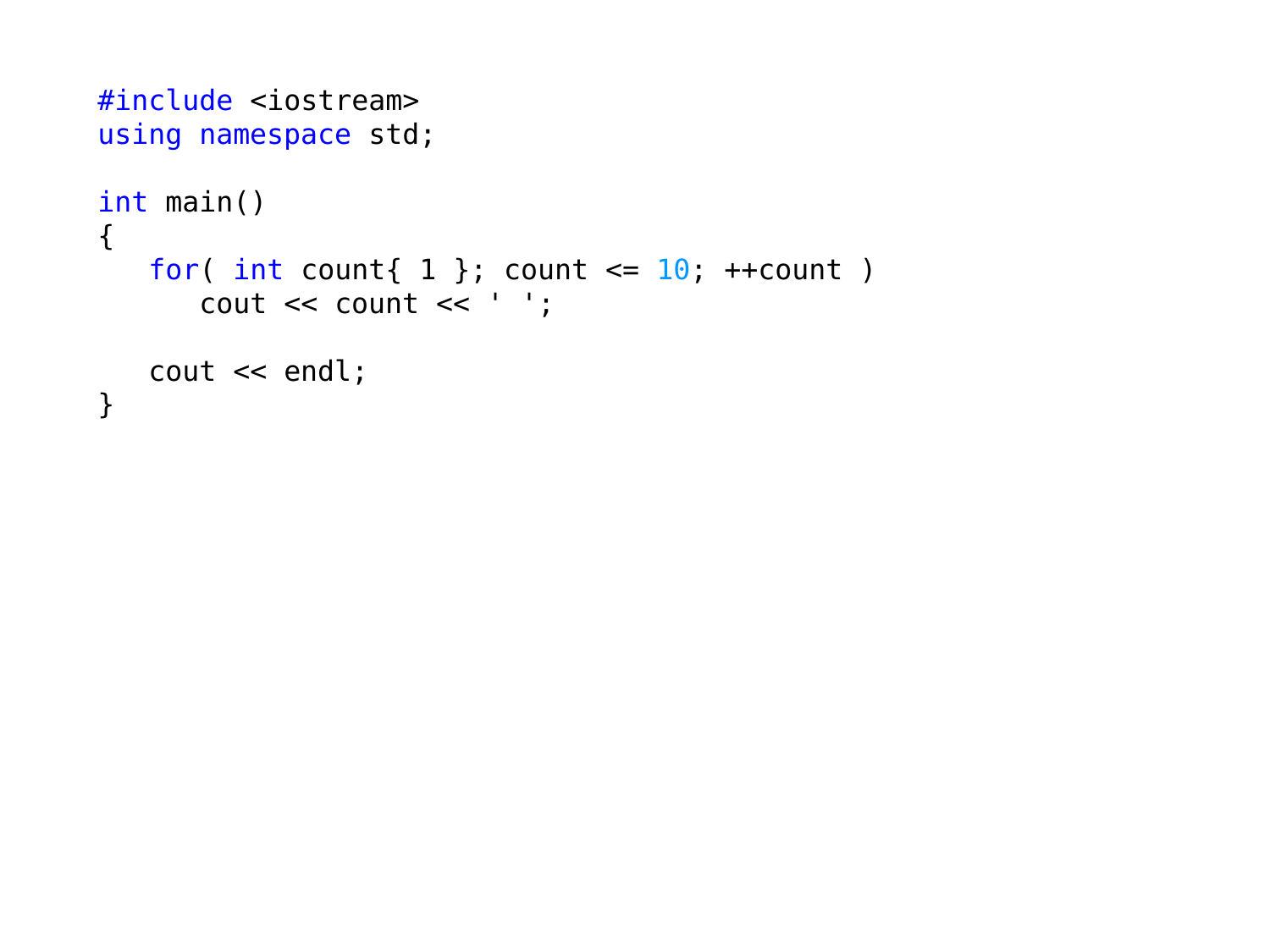

#include <iostream>
using namespace std;

int main()
{
   for( int count{ 1 }; count <= 10; ++count )
      cout << count << ' ';

   cout << endl;
}